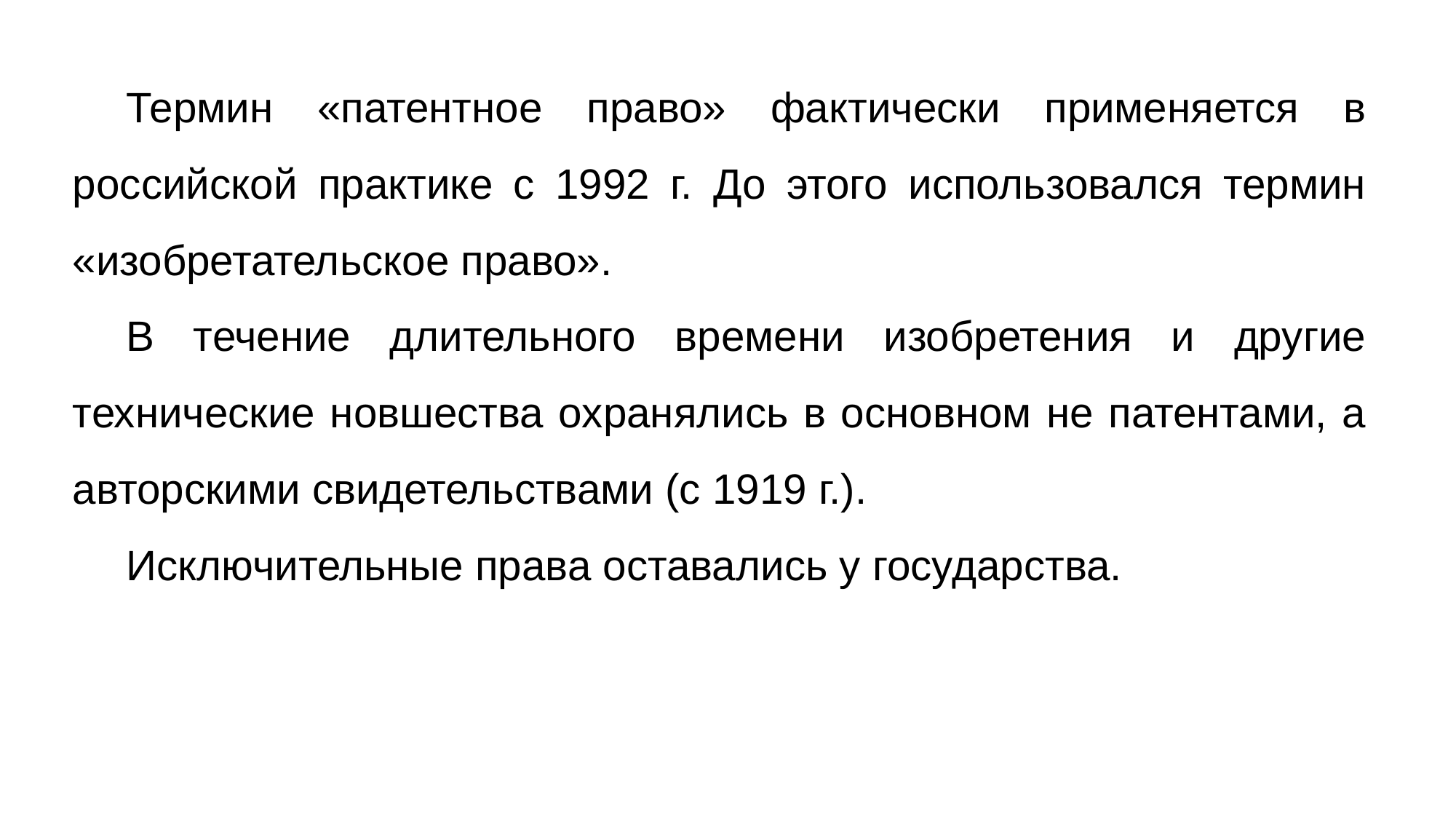

Термин «патентное право» фактически применяется в российской практике с 1992 г. До этого использовался термин «изобретательское право».
В течение длительного времени изобретения и другие технические новшества охранялись в основном не патентами, а авторскими свидетельствами (с 1919 г.).
Исключительные права оставались у государства.